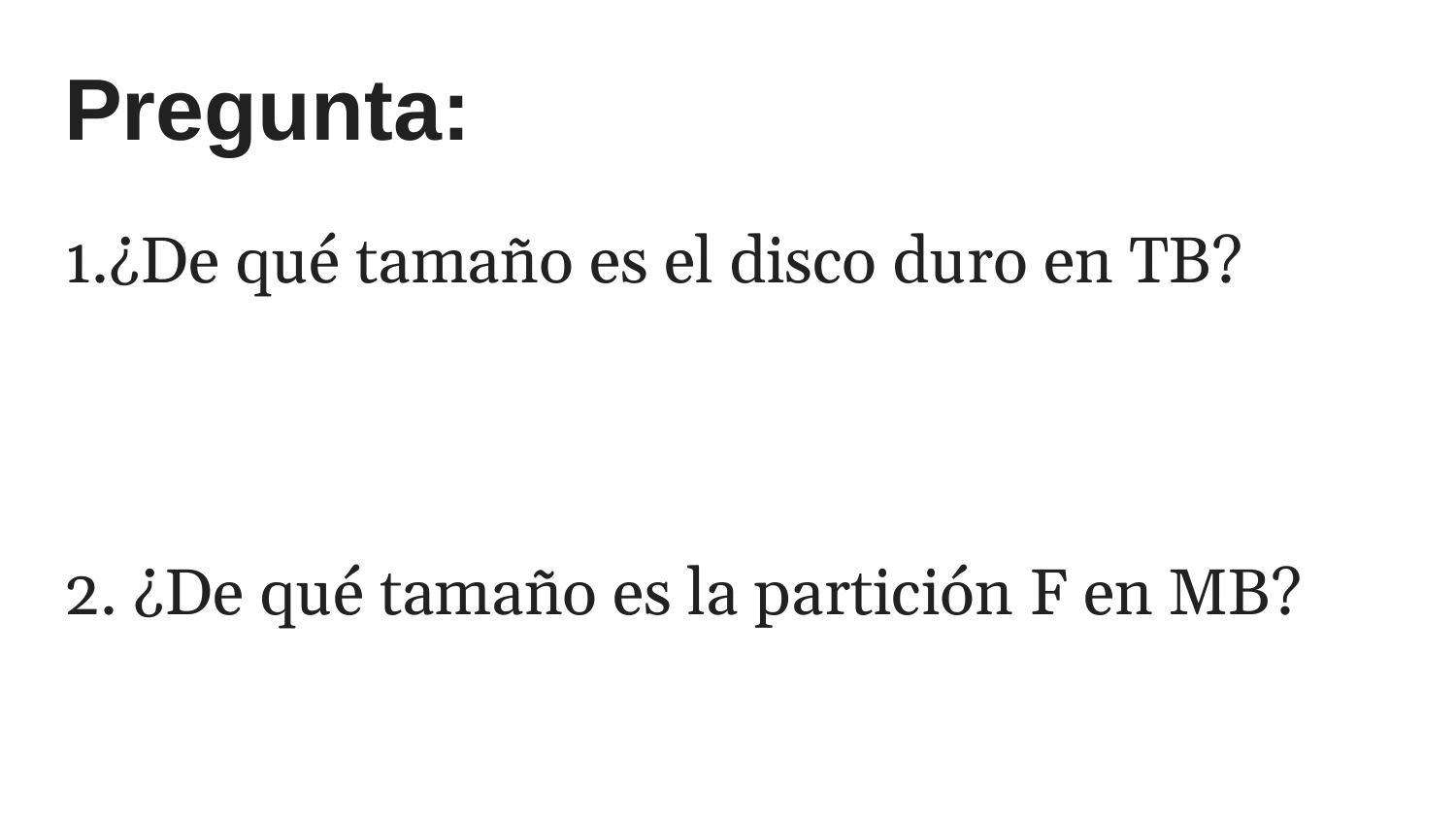

# Pregunta:
1.¿De qué tamaño es el disco duro en TB?

2. ¿De qué tamaño es la partición F en MB?